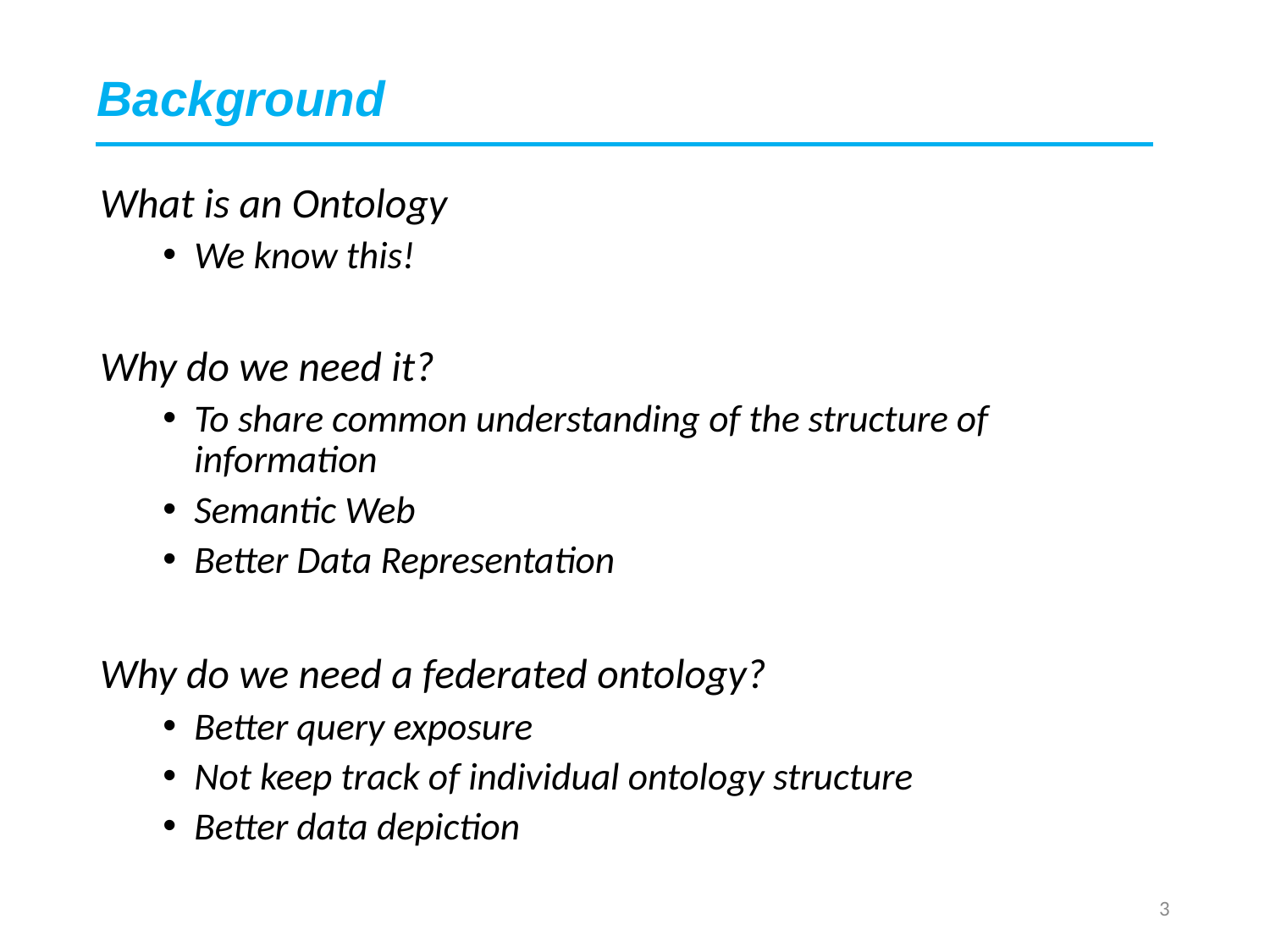

Background
What is an Ontology
We know this!

Why do we need it?
To share common understanding of the structure of information
Semantic Web
Better Data Representation

Why do we need a federated ontology?
Better query exposure
Not keep track of individual ontology structure
Better data depiction

3